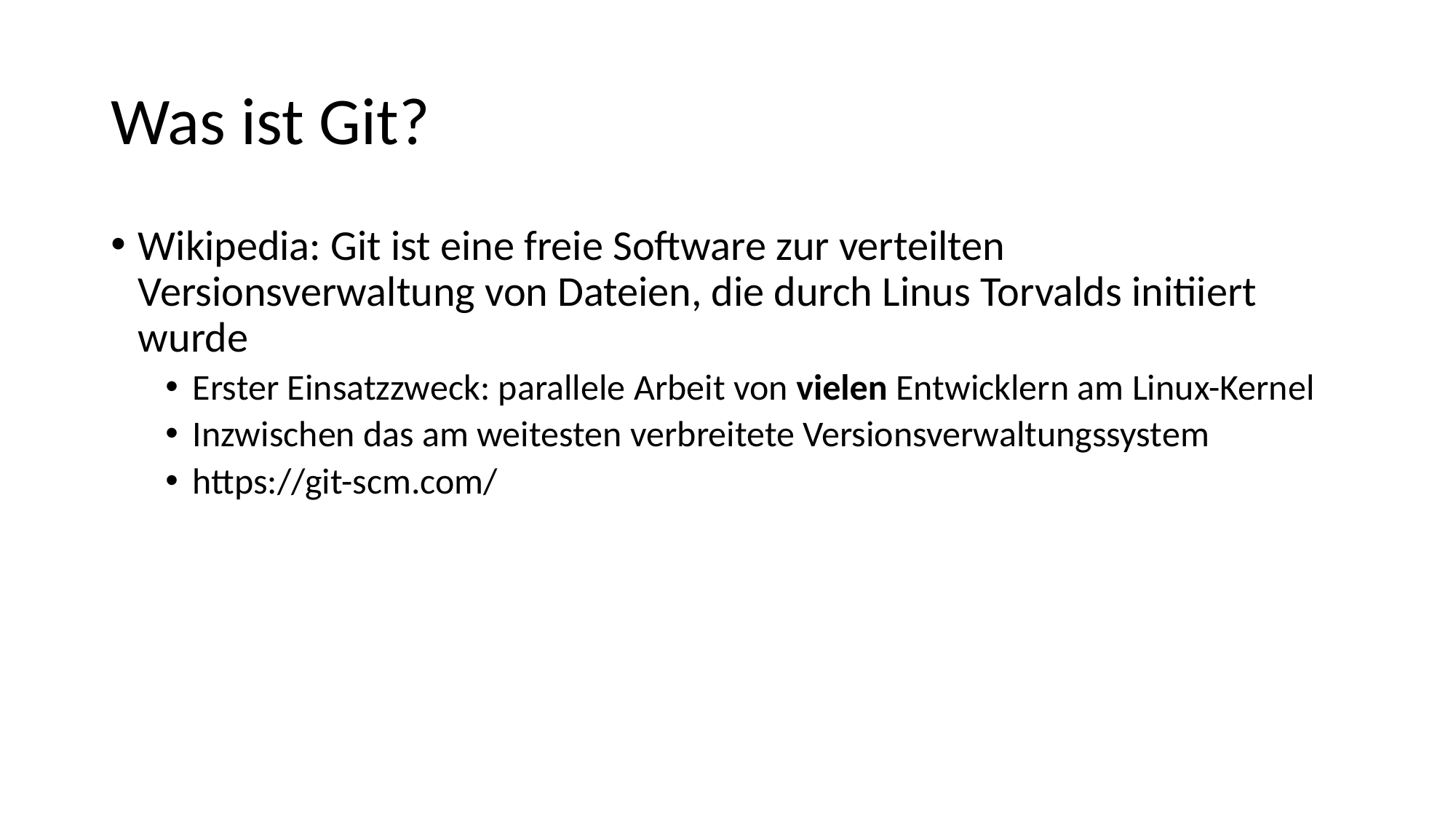

# Was ist Git?
Wikipedia: Git ist eine freie Software zur verteilten Versionsverwaltung von Dateien, die durch Linus Torvalds initiiert wurde
Erster Einsatzzweck: parallele Arbeit von vielen Entwicklern am Linux-Kernel
Inzwischen das am weitesten verbreitete Versionsverwaltungssystem
https://git-scm.com/